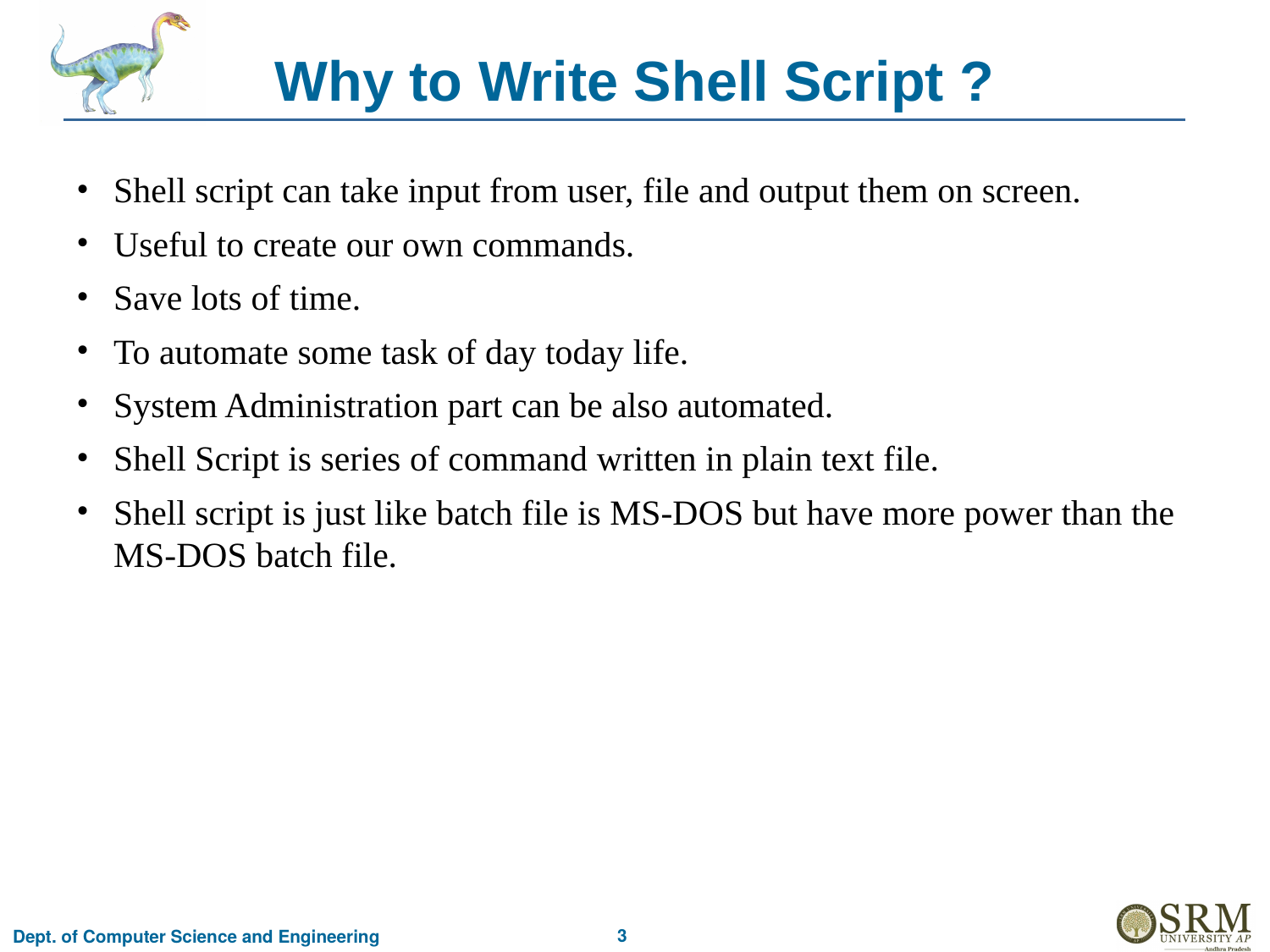

# Why to Write Shell Script ?
Shell script can take input from user, file and output them on screen.
Useful to create our own commands.
Save lots of time.
To automate some task of day today life.
System Administration part can be also automated.
Shell Script is series of command written in plain text file.
Shell script is just like batch file is MS-DOS but have more power than the MS-DOS batch file.